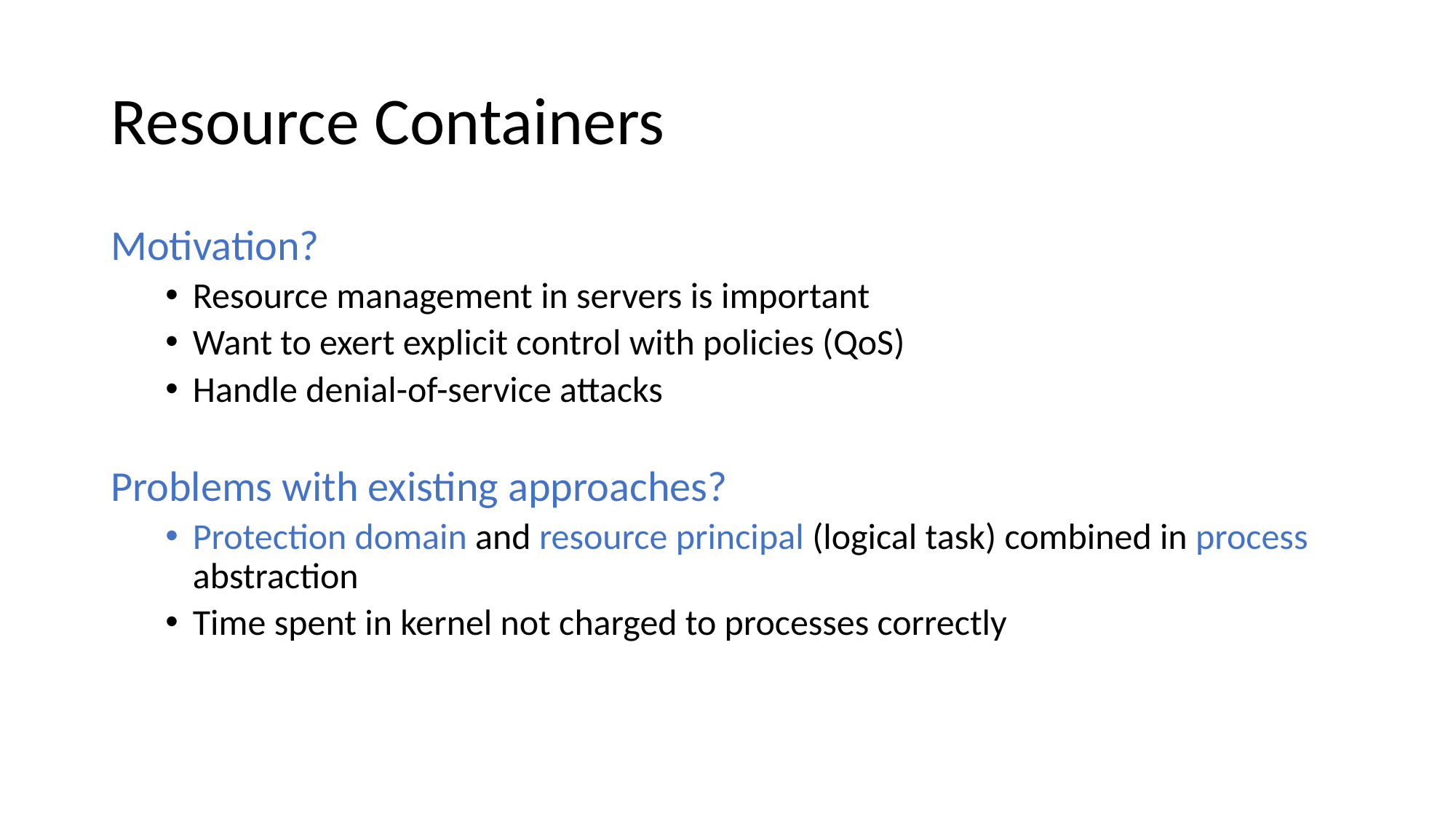

# Resource Containers
Motivation?
Resource management in servers is important
Want to exert explicit control with policies (QoS)
Handle denial-of-service attacks
Problems with existing approaches?
Protection domain and resource principal (logical task) combined in process abstraction
Time spent in kernel not charged to processes correctly